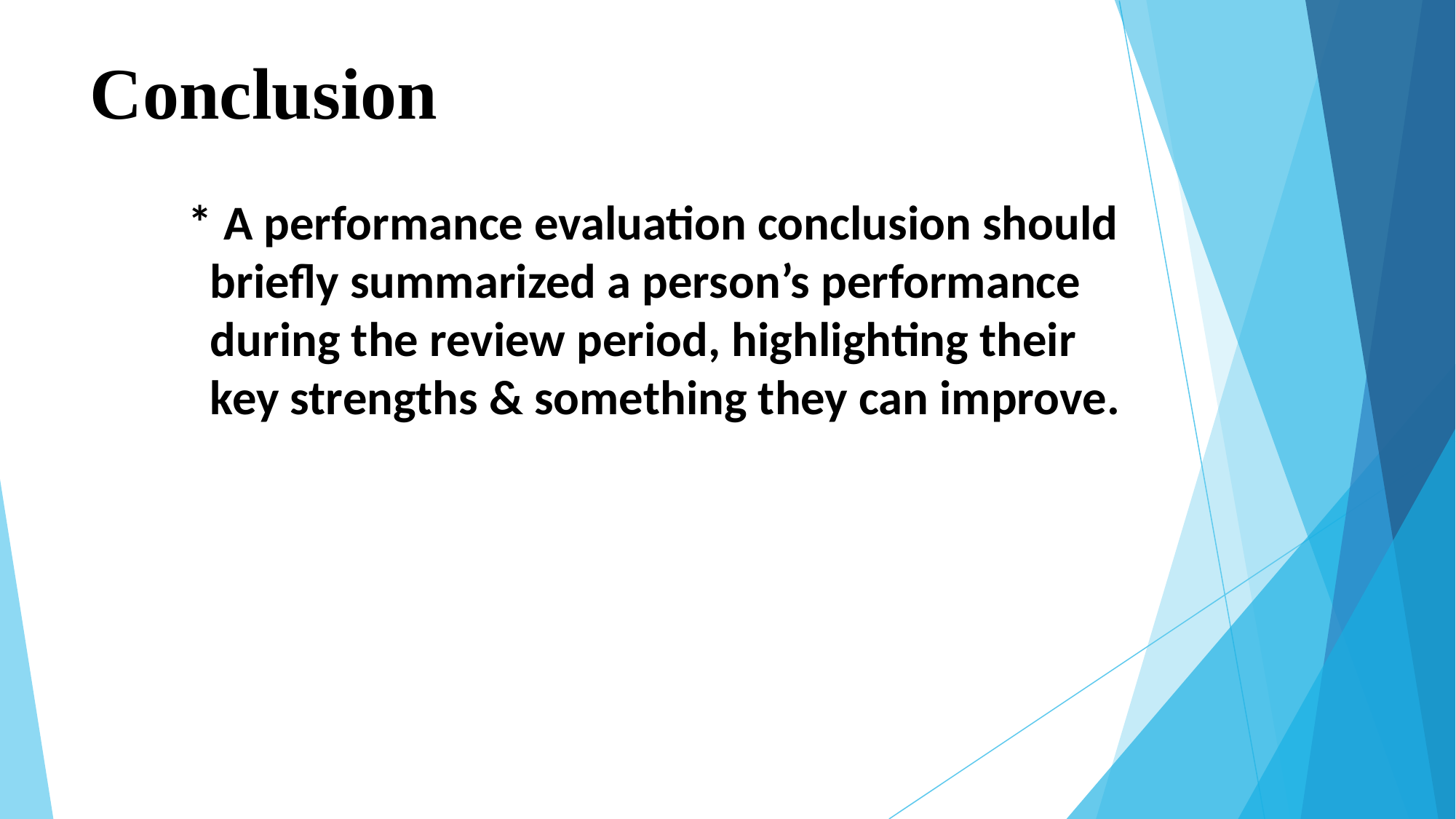

# Conclusion * A performance evaluation conclusion should briefly summarized a person’s performance during the review period, highlighting their key strengths & something they can improve.